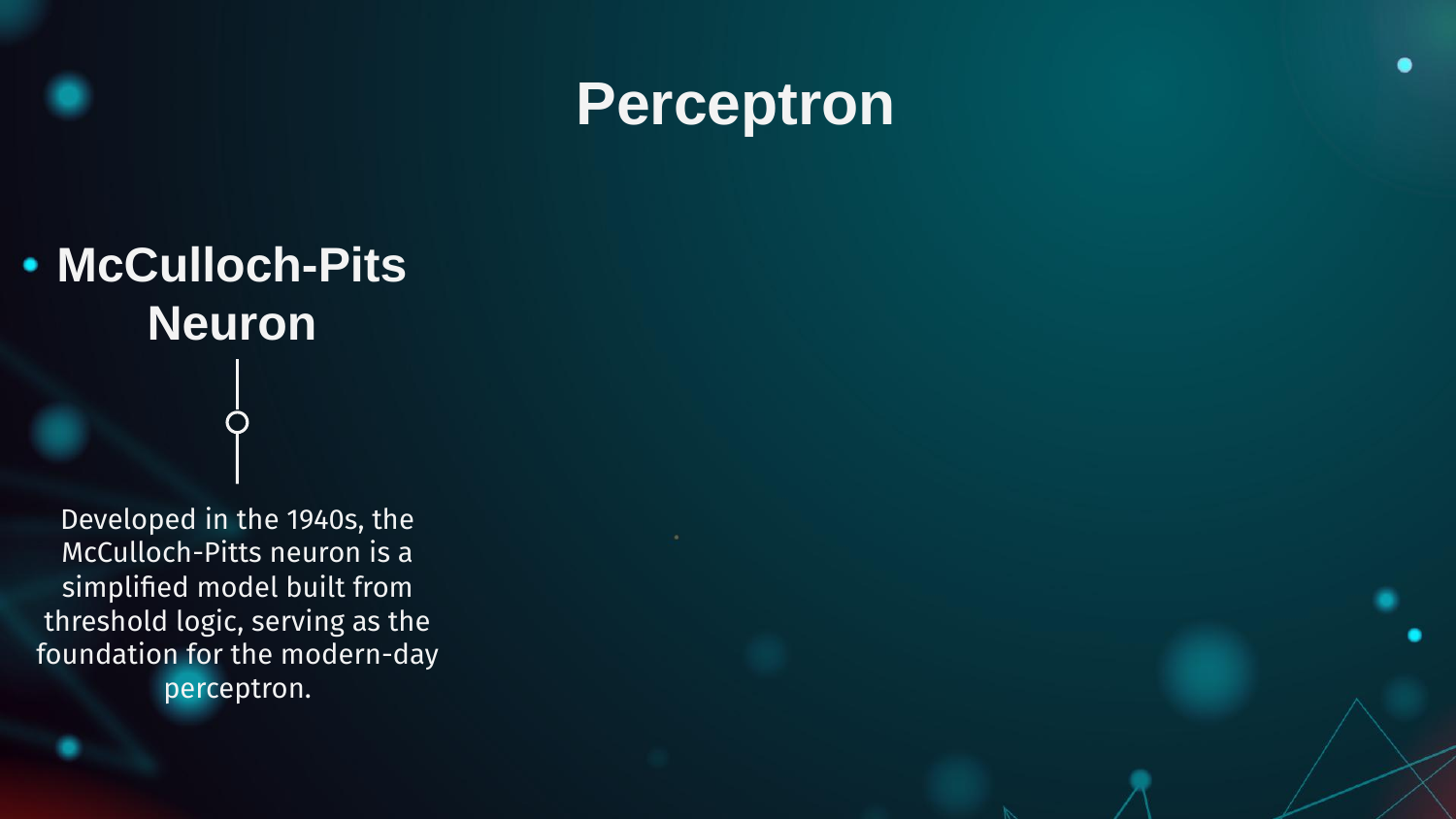

# Perceptron
McCulloch-Pits Neuron
Developed in the 1940s, the McCulloch-Pitts neuron is a simplified model built from threshold logic, serving as the foundation for the modern-day perceptron.